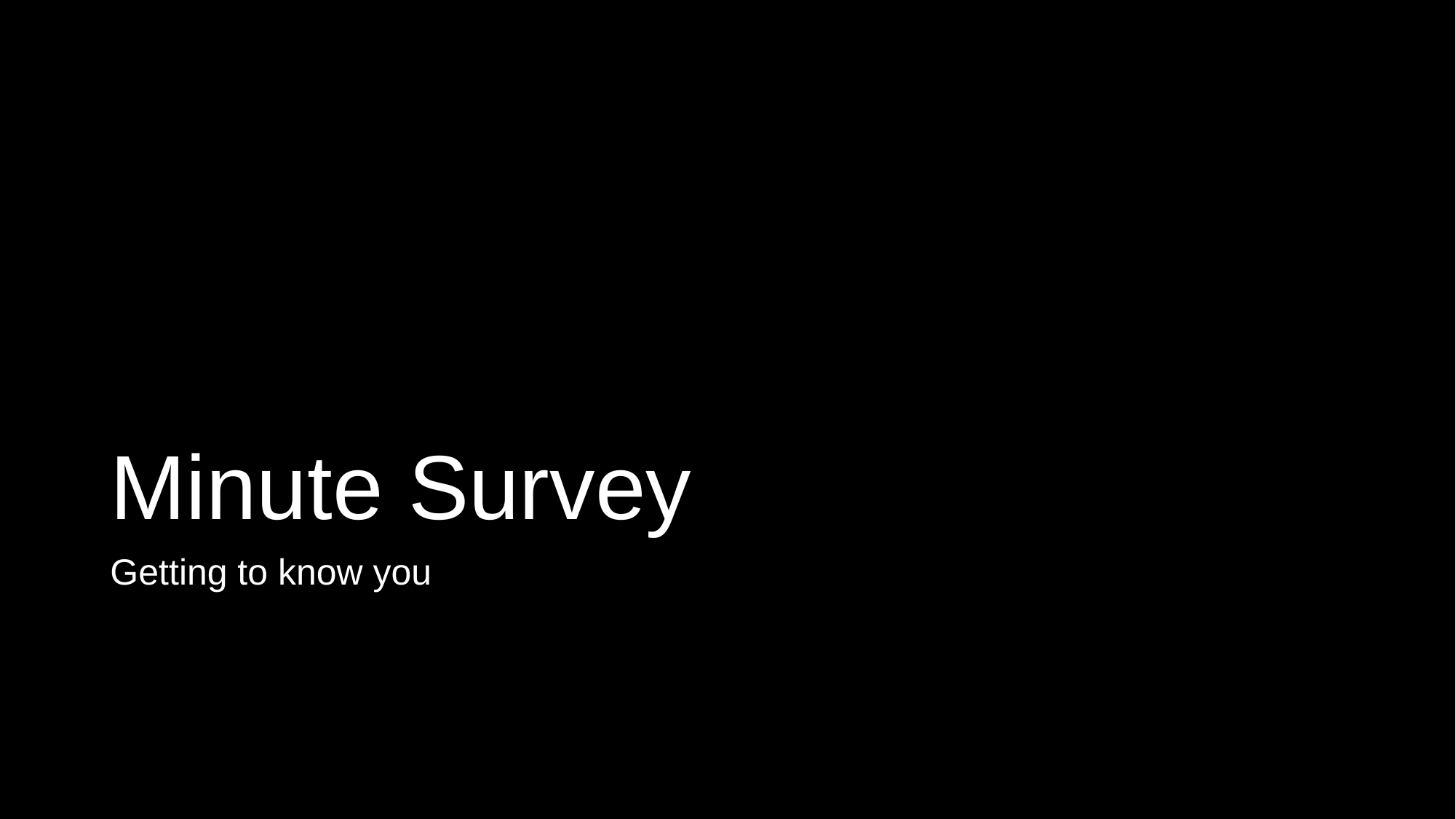

# Minute Survey
Getting to know you